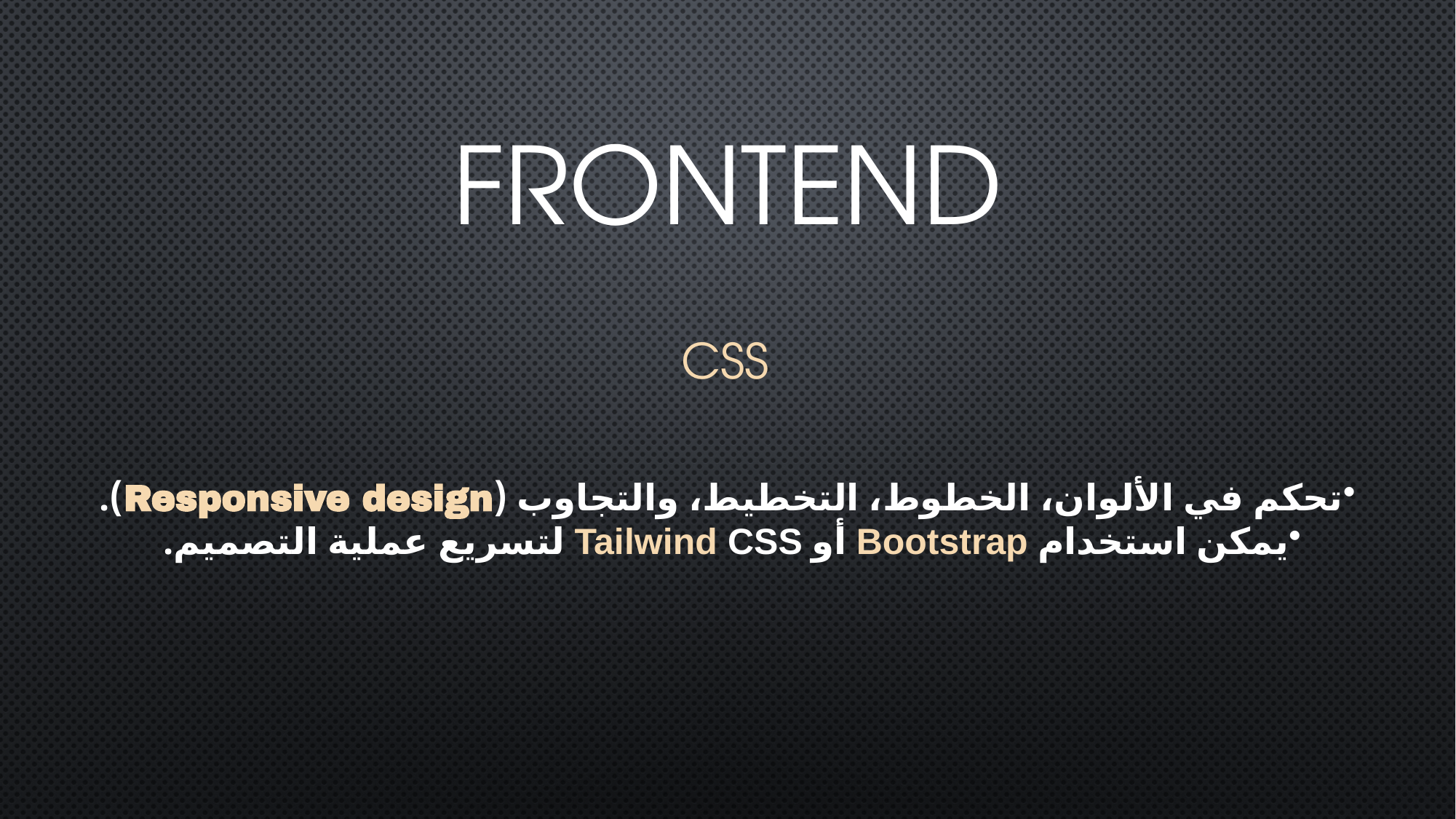

# Frontend
CSS

تحكم في الألوان، الخطوط، التخطيط، والتجاوب (Responsive design).
يمكن استخدام Bootstrap أو Tailwind CSS لتسريع عملية التصميم.